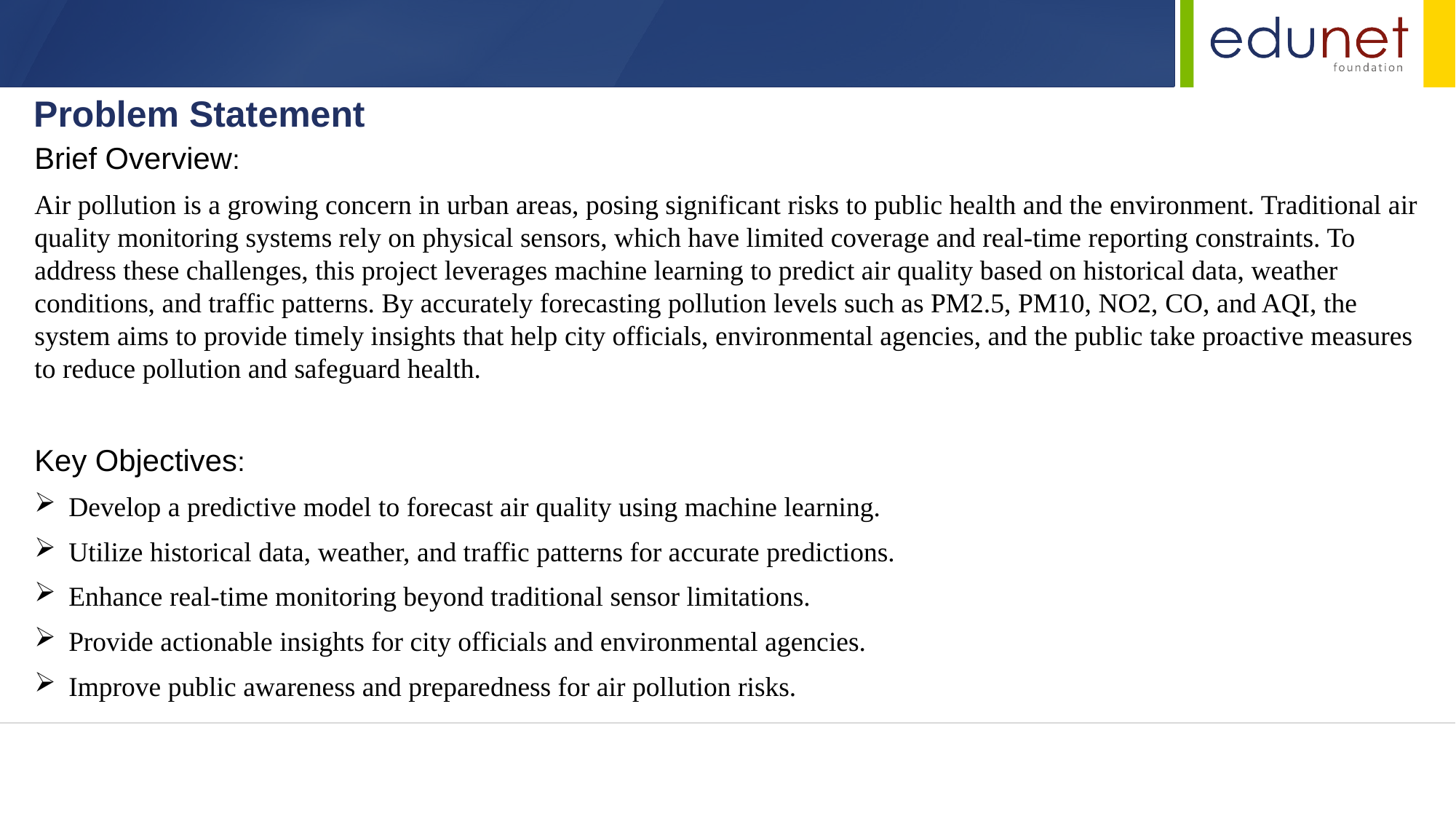

Problem Statement
Brief Overview:
Air pollution is a growing concern in urban areas, posing significant risks to public health and the environment. Traditional air quality monitoring systems rely on physical sensors, which have limited coverage and real-time reporting constraints. To address these challenges, this project leverages machine learning to predict air quality based on historical data, weather conditions, and traffic patterns. By accurately forecasting pollution levels such as PM2.5, PM10, NO2, CO, and AQI, the system aims to provide timely insights that help city officials, environmental agencies, and the public take proactive measures to reduce pollution and safeguard health.

Key Objectives:
Develop a predictive model to forecast air quality using machine learning.
Utilize historical data, weather, and traffic patterns for accurate predictions.
Enhance real-time monitoring beyond traditional sensor limitations.
Provide actionable insights for city officials and environmental agencies.
Improve public awareness and preparedness for air pollution risks.